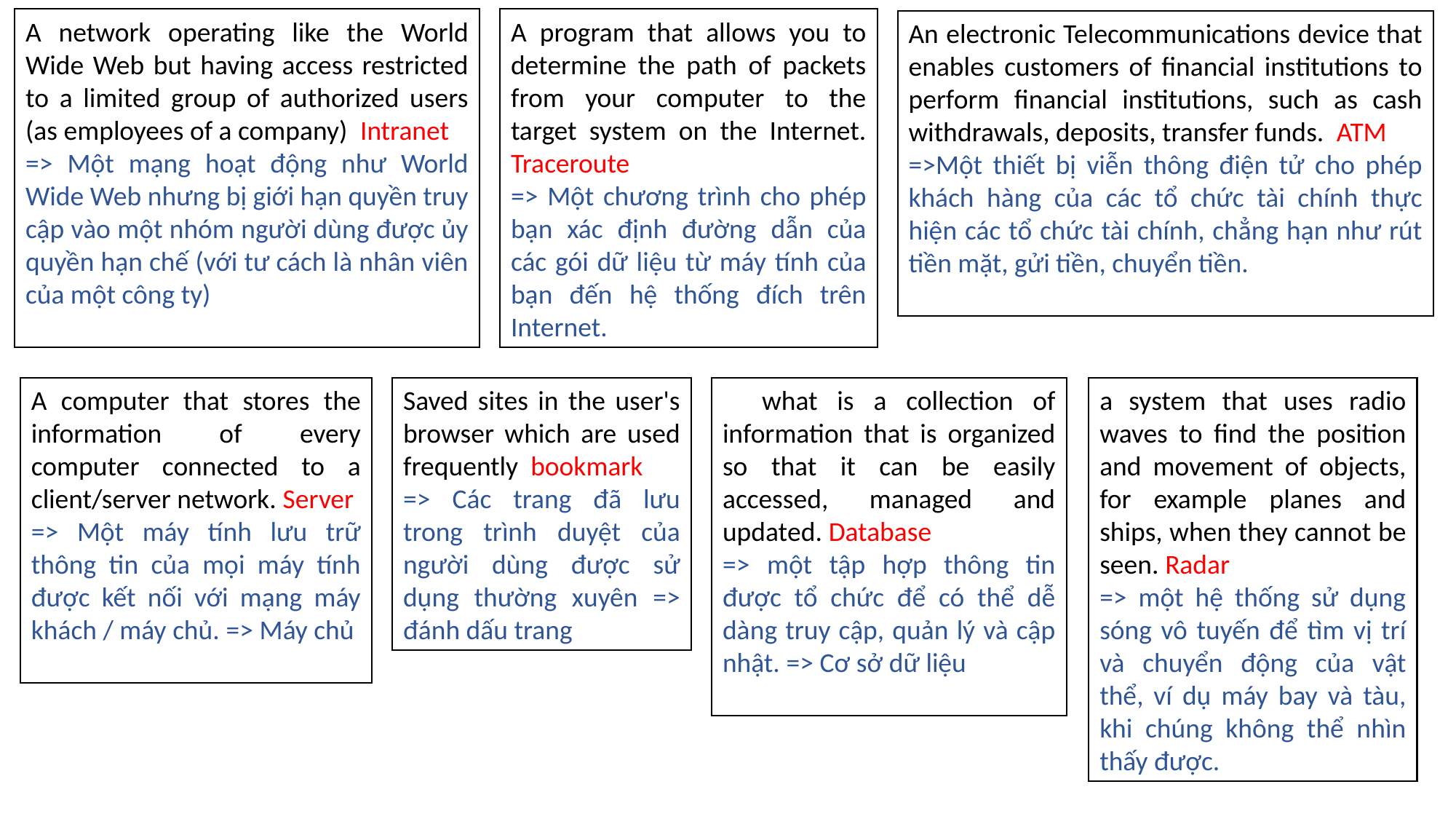

A network operating like the World Wide Web but having access restricted to a limited group of authorized users (as employees of a company)  Intranet
=> Một mạng hoạt động như World Wide Web nhưng bị giới hạn quyền truy cập vào một nhóm người dùng được ủy quyền hạn chế (với tư cách là nhân viên của một công ty)

A program that allows you to determine the path of packets from your computer to the target system on the Internet. Traceroute
=> Một chương trình cho phép bạn xác định đường dẫn của các gói dữ liệu từ máy tính của bạn đến hệ thống đích trên Internet.
An electronic Telecommunications device that enables customers of financial institutions to perform financial institutions, such as cash withdrawals, deposits, transfer funds.  ATM
=>Một thiết bị viễn thông điện tử cho phép khách hàng của các tổ chức tài chính thực hiện các tổ chức tài chính, chẳng hạn như rút tiền mặt, gửi tiền, chuyển tiền.

A computer that stores the information of every computer connected to a client/server network. Server
=> Một máy tính lưu trữ thông tin của mọi máy tính được kết nối với mạng máy khách / máy chủ. => Máy chủ

Saved sites in the user's browser which are used frequently  bookmark
=> Các trang đã lưu trong trình duyệt của người dùng được sử dụng thường xuyên => đánh dấu trang
  what is a collection of information that is organized so that it can be easily accessed, managed and updated. Database
=> một tập hợp thông tin được tổ chức để có thể dễ dàng truy cập, quản lý và cập nhật. => Cơ sở dữ liệu

a system that uses radio waves to find the position and movement of objects, for example planes and ships, when they cannot be seen. Radar
=> một hệ thống sử dụng sóng vô tuyến để tìm vị trí và chuyển động của vật thể, ví dụ máy bay và tàu, khi chúng không thể nhìn thấy được.